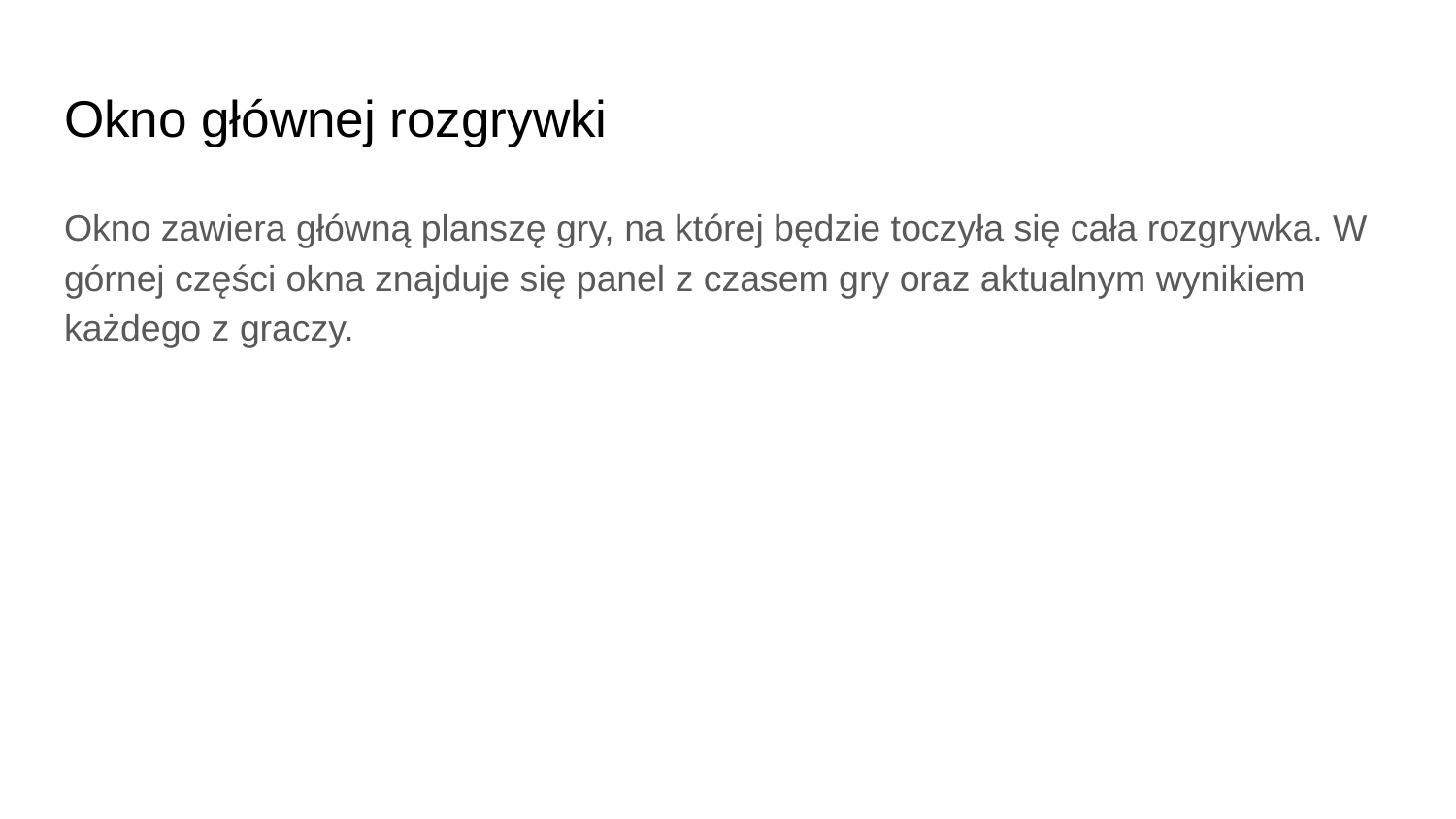

# Okno głównej rozgrywki
Okno zawiera główną planszę gry, na której będzie toczyła się cała rozgrywka. W górnej części okna znajduje się panel z czasem gry oraz aktualnym wynikiem każdego z graczy.